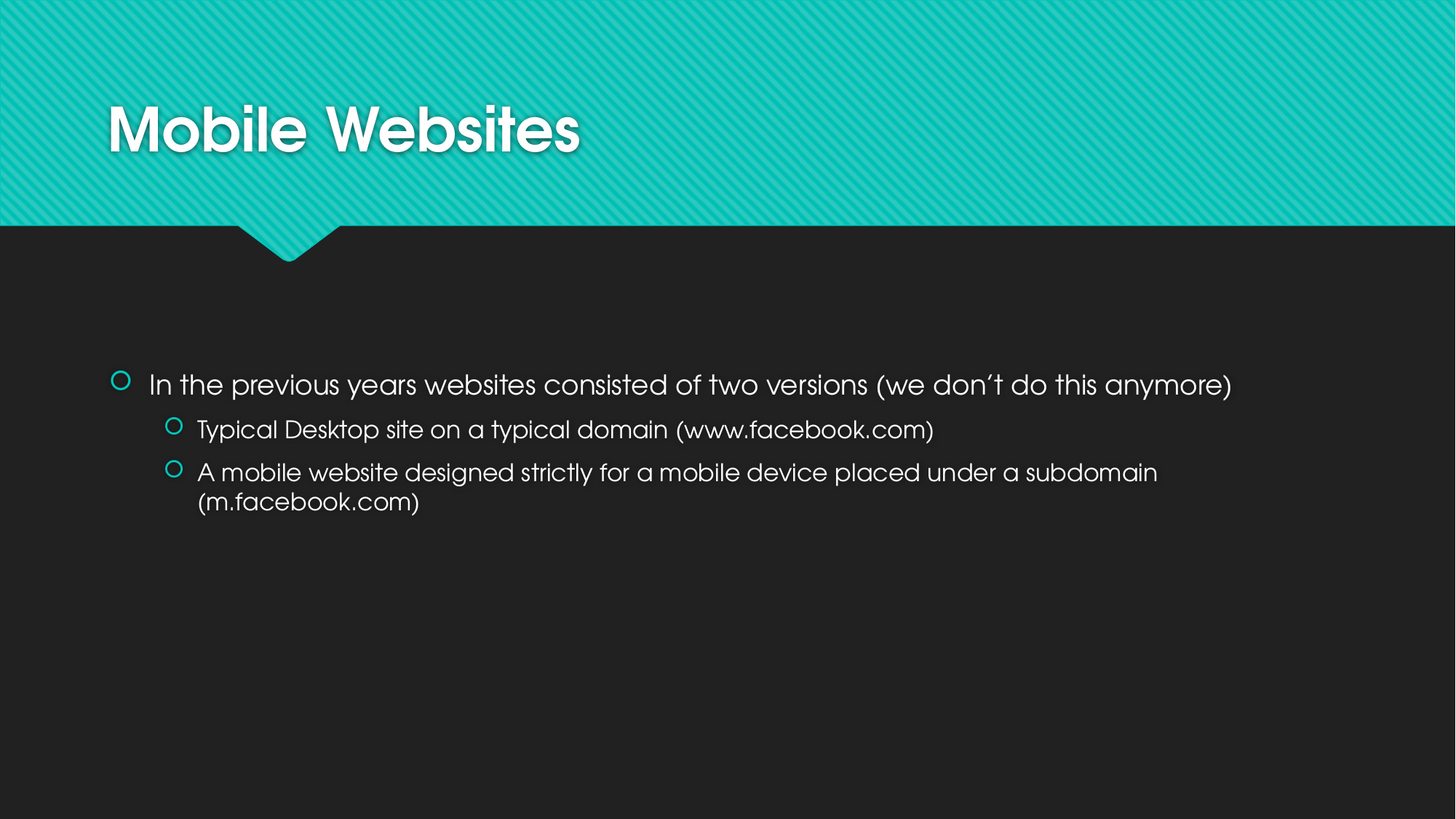

# Mobile Websites
In the previous years websites consisted of two versions (we don’t do this anymore)
Typical Desktop site on a typical domain (www.facebook.com)
A mobile website designed strictly for a mobile device placed under a subdomain (m.facebook.com)